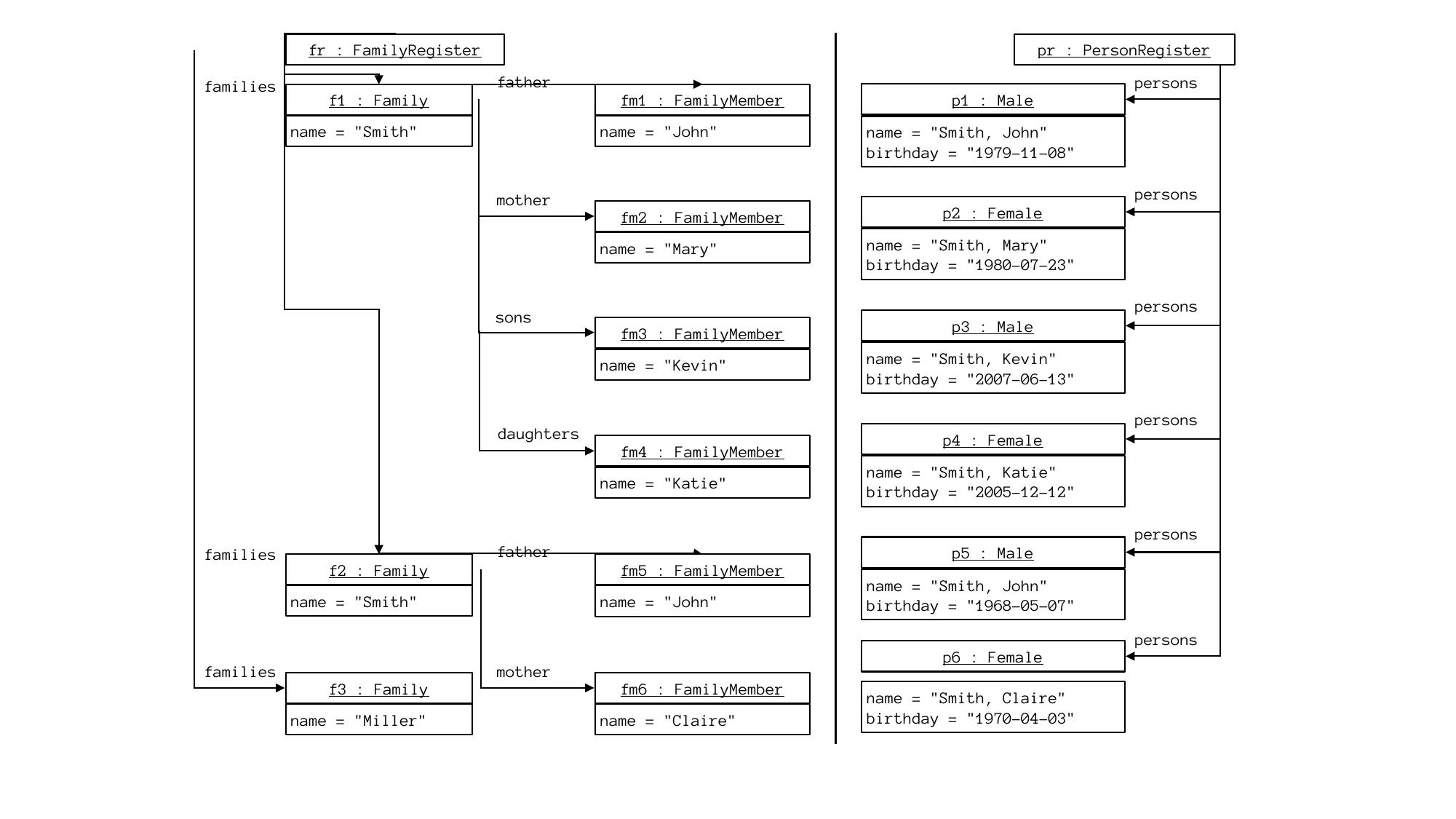

fr : FamilyRegister
pr : PersonRegister

father
persons
families

p1 : Male
f1 : Family
fm1 : FamilyMember

name = "Smith"
name = "John"
name = "Smith, John"
birthday = "1979-11-08"
persons
mother
p2 : Female
fm2 : FamilyMember
name = "Smith, Mary"
birthday = "1980-07-23"
name = "Mary"
persons
sons
p3 : Male
fm3 : FamilyMember

name = "Smith, Kevin"
birthday = "2007-06-13"
name = "Kevin"
persons
daughters
p4 : Female
fm4 : FamilyMember
name = "Smith, Katie"
birthday = "2005-12-12"
name = "Katie"
persons
father
p5 : Male
families
f2 : Family
fm5 : FamilyMember
name = "Smith, John"
birthday = "1968-05-07"

name = "Smith"
name = "John"
persons
p6 : Female
mother
families
f3 : Family
fm6 : FamilyMember
name = "Smith, Claire"
birthday = "1970-04-03"
name = "Miller"
name = "Claire"